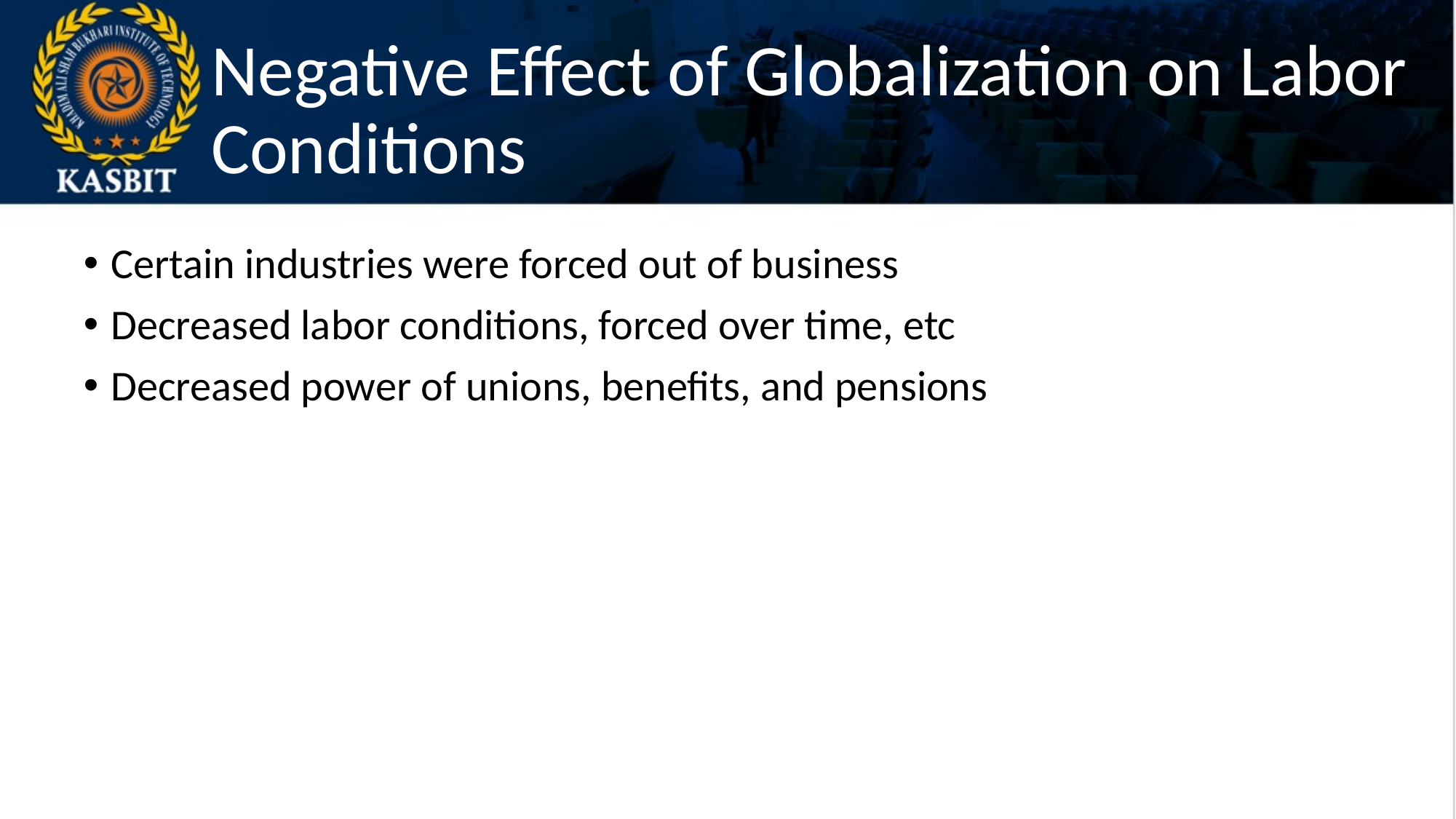

# Negative Effect of Globalization on Labor Conditions
Certain industries were forced out of business
Decreased labor conditions, forced over time, etc
Decreased power of unions, benefits, and pensions